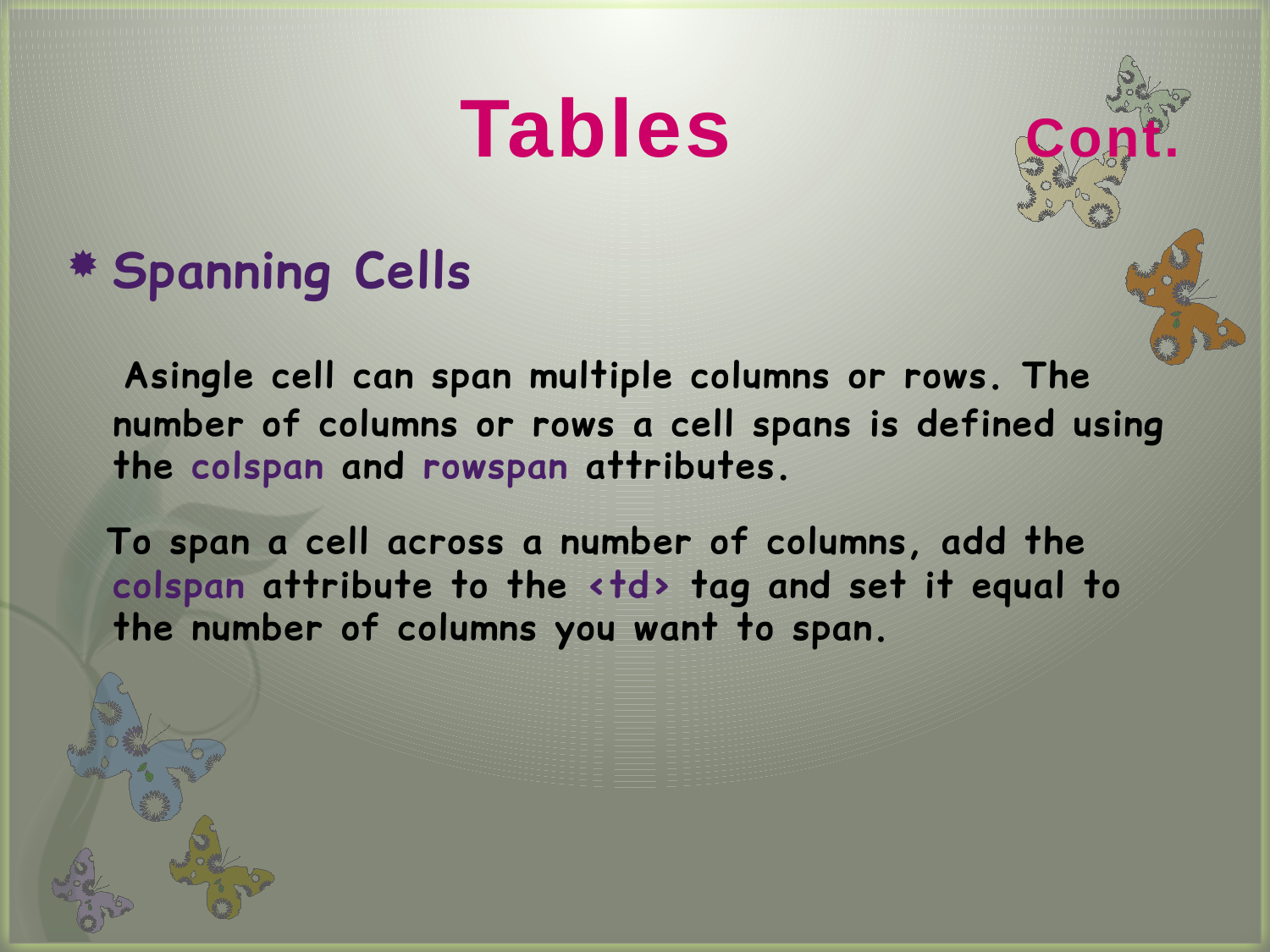

# Tables           Cont.
Spanning Cells
   Asingle cell can span multiple columns or rows. The number of columns or rows a cell spans is defined using the colspan and rowspan attributes.
   To span a cell across a number of columns, add the colspan attribute to the <td> tag and set it equal to the number of columns you want to span.